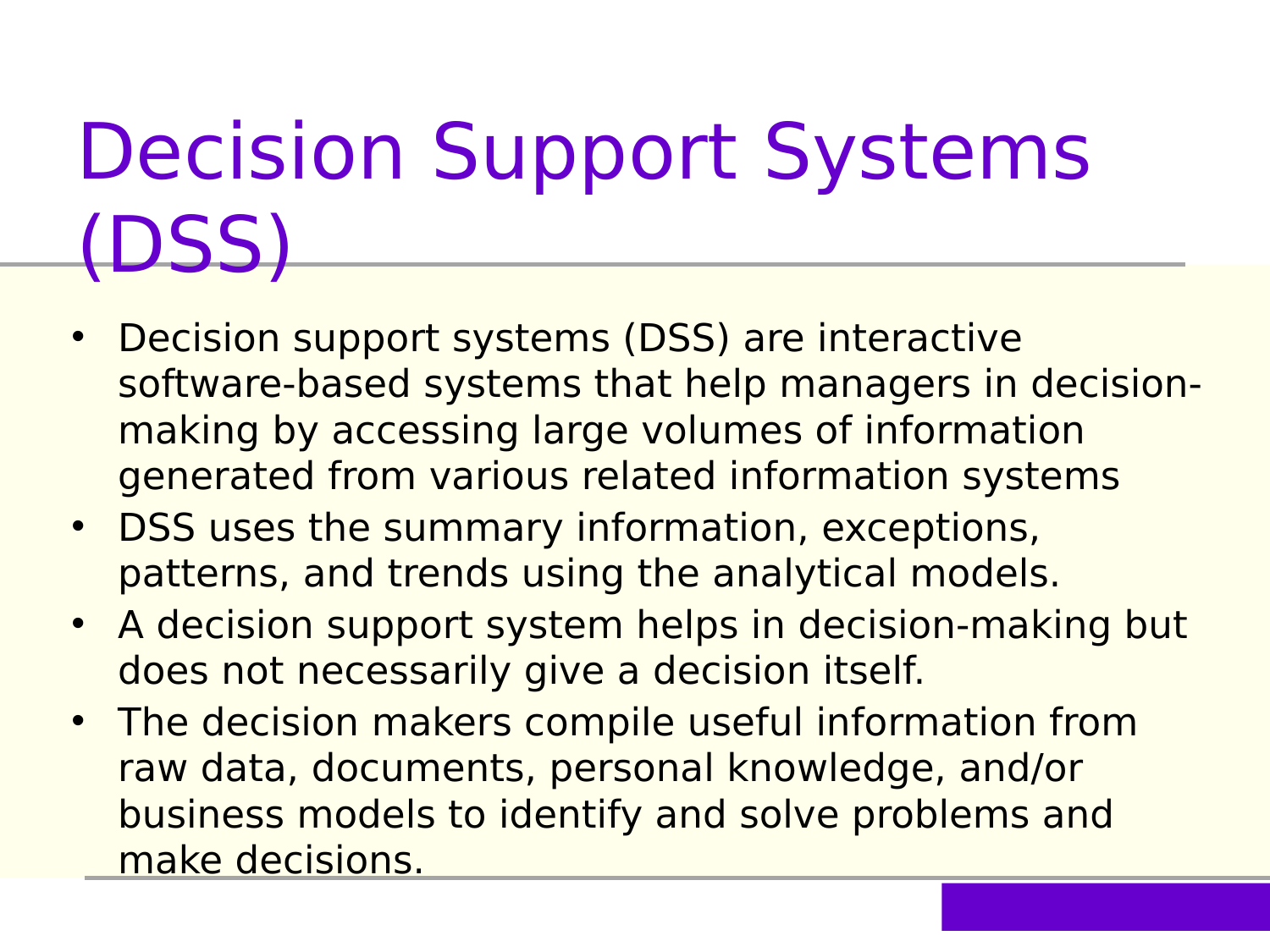

Decision Support Systems (DSS)

Decision support systems (DSS) are interactive software-based systems that help managers in decision-making by accessing large volumes of information generated from various related information systems
DSS uses the summary information, exceptions, patterns, and trends using the analytical models.
A decision support system helps in decision-making but does not necessarily give a decision itself.
The decision makers compile useful information from raw data, documents, personal knowledge, and/or business models to identify and solve problems and make decisions.